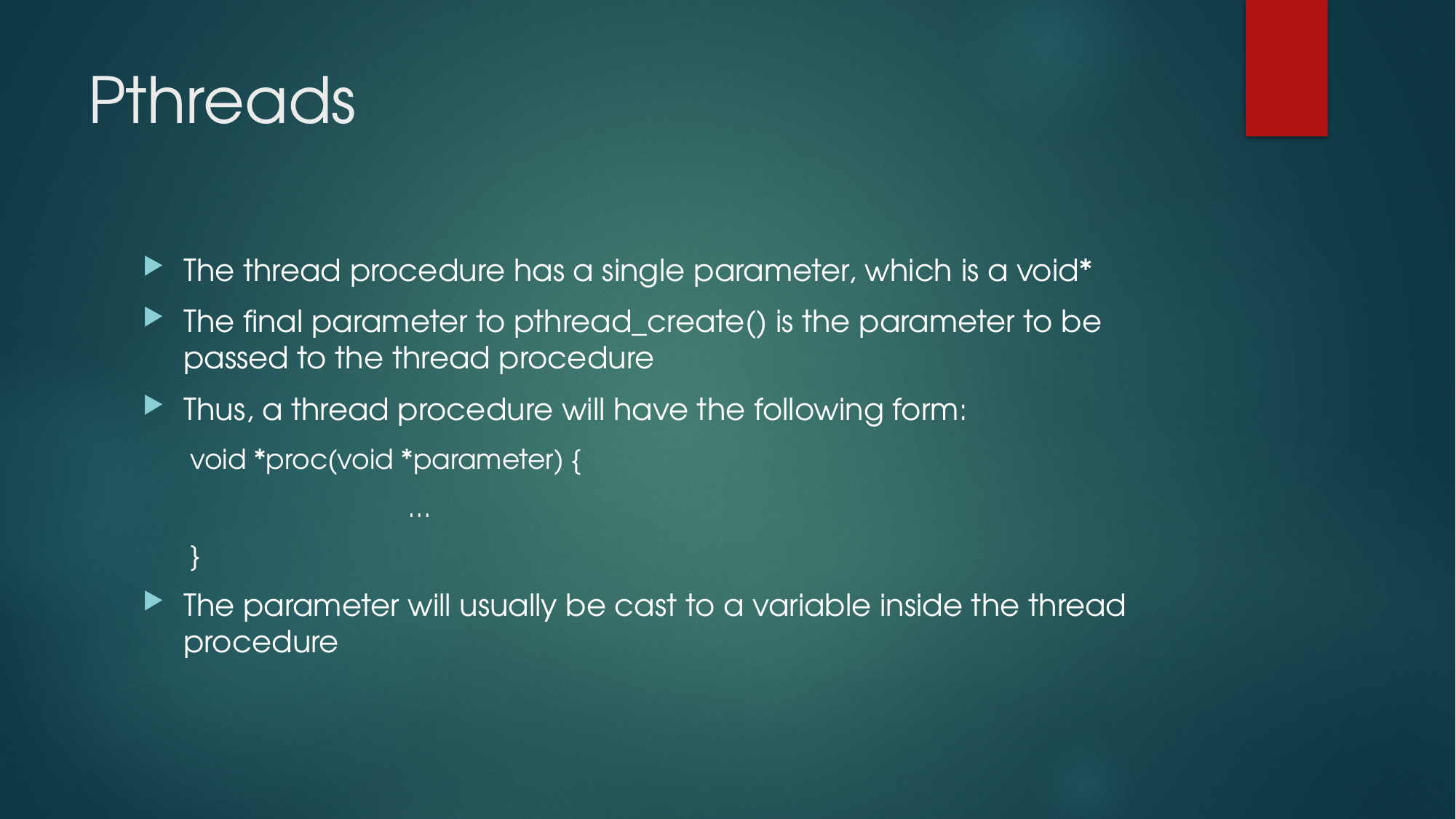

# Pthreads
The thread procedure has a single parameter, which is a void*
The final parameter to pthread_create() is the parameter to be passed to the thread procedure
Thus, a thread procedure will have the following form:
void *proc(void *parameter) {
		…
}
The parameter will usually be cast to a variable inside the thread procedure